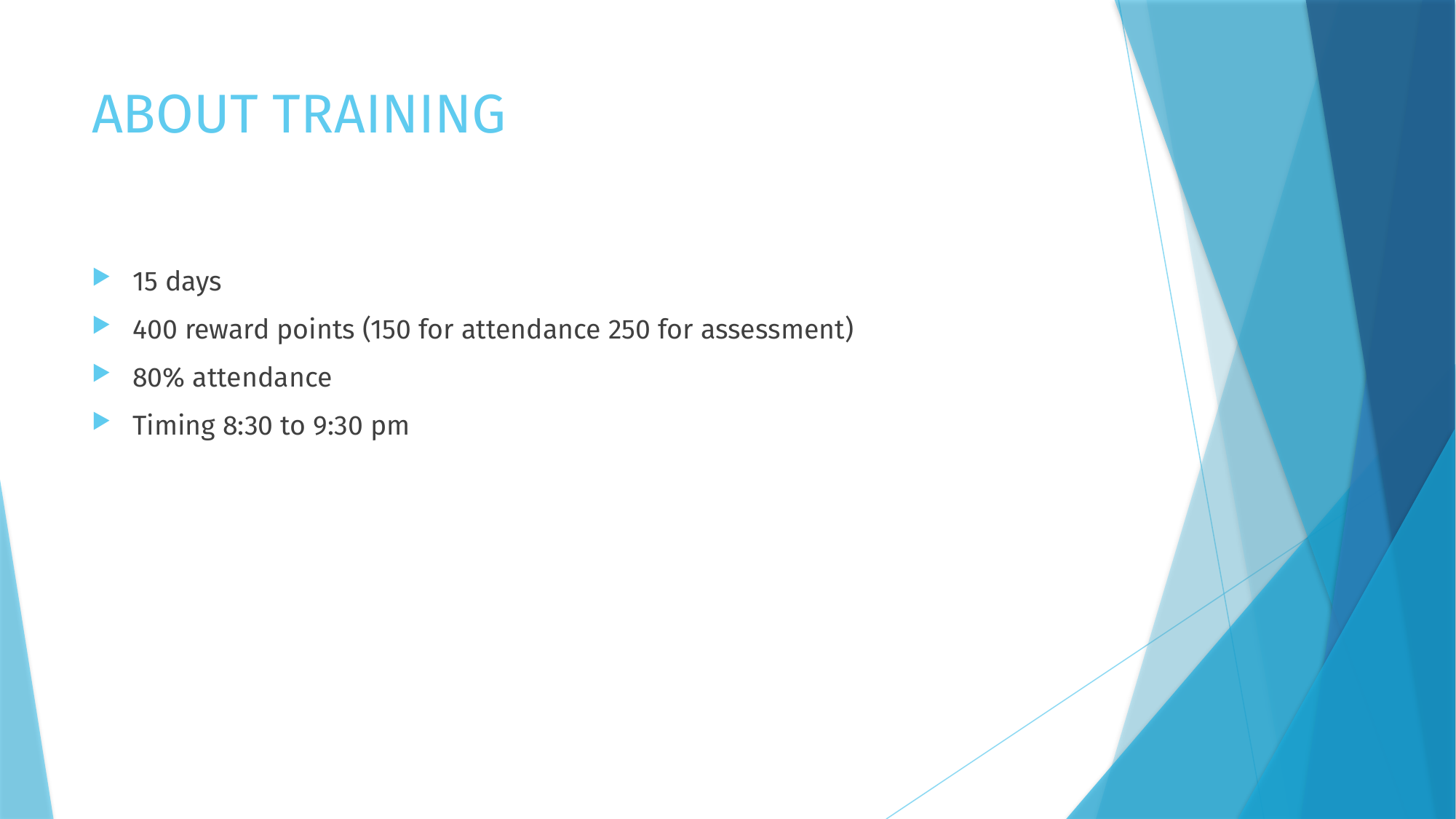

# ABOUT TRAINING
15 days
400 reward points (150 for attendance 250 for assessment)
80% attendance
Timing 8:30 to 9:30 pm